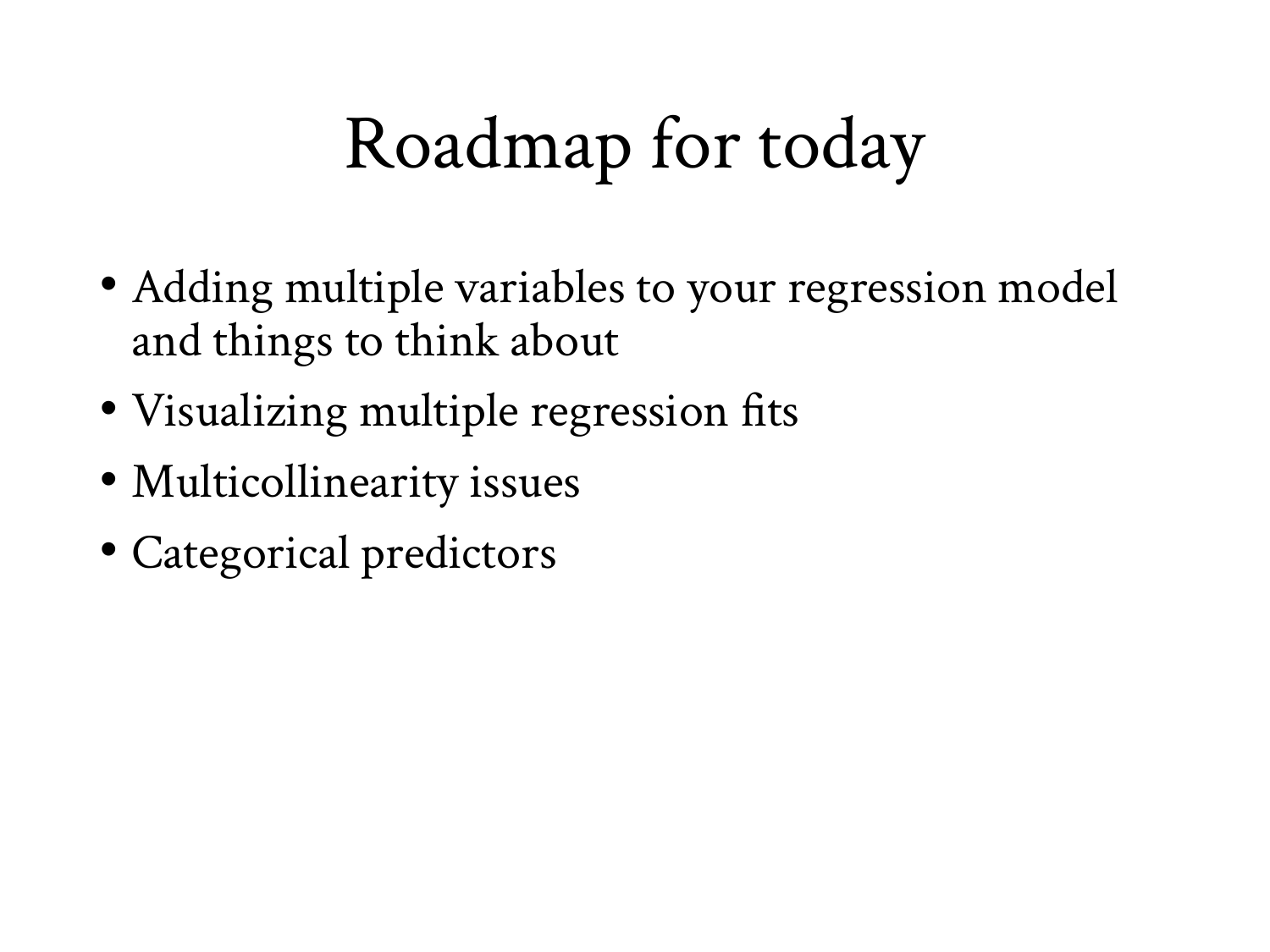

# Roadmap for today
Adding multiple variables to your regression model and things to think about
Visualizing multiple regression fits
Multicollinearity issues
Categorical predictors